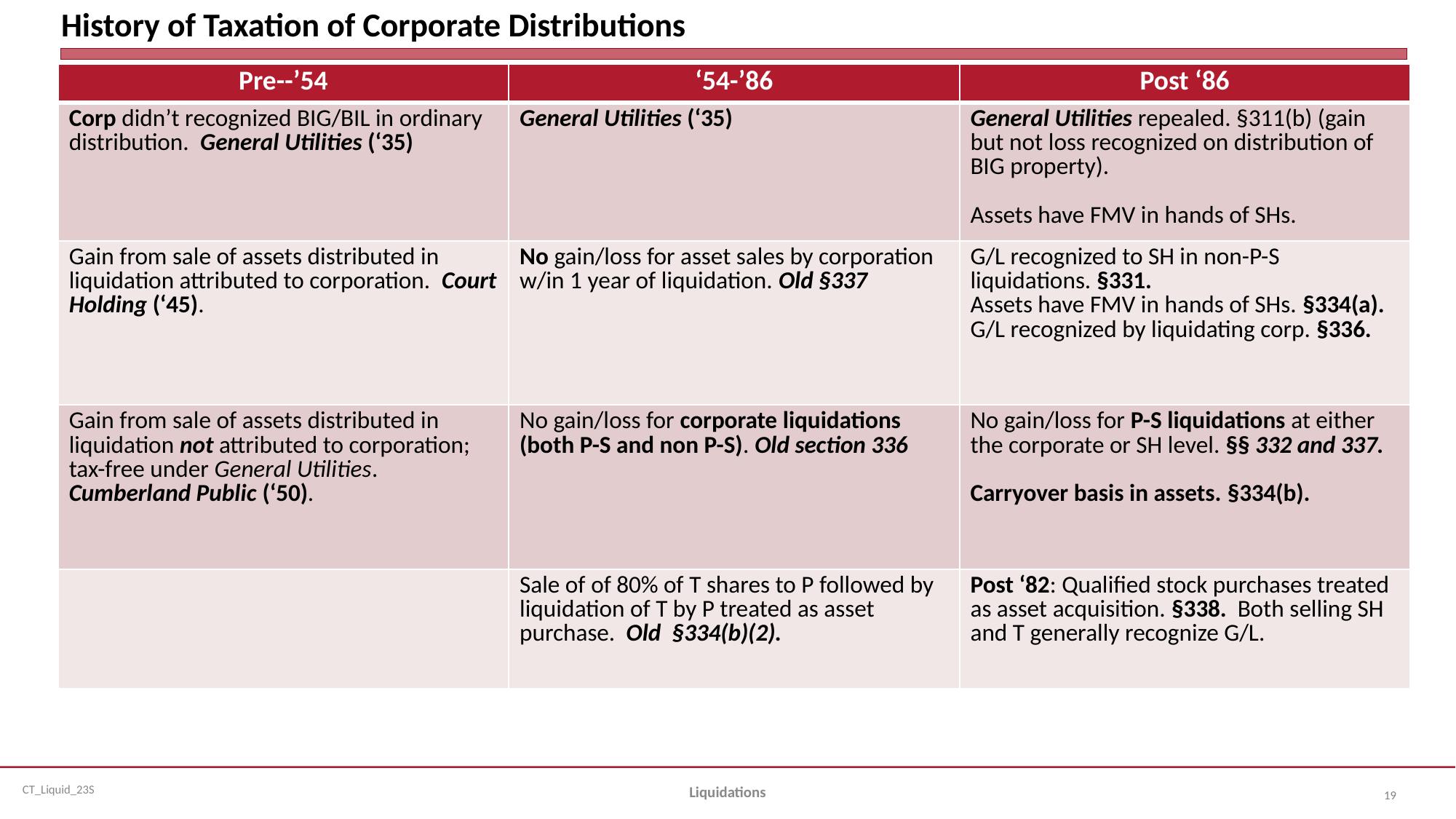

# History of Taxation of Corporate Distributions
| Pre--’54 | ‘54-’86 | Post ‘86 |
| --- | --- | --- |
| Corp didn’t recognized BIG/BIL in ordinary distribution. General Utilities (‘35) | General Utilities (‘35) | General Utilities repealed. §311(b) (gain but not loss recognized on distribution of BIG property). Assets have FMV in hands of SHs. |
| Gain from sale of assets distributed in liquidation attributed to corporation. Court Holding (‘45). | No gain/loss for asset sales by corporation w/in 1 year of liquidation. Old §337 | G/L recognized to SH in non-P-S liquidations. §331. Assets have FMV in hands of SHs. §334(a). G/L recognized by liquidating corp. §336. |
| Gain from sale of assets distributed in liquidation not attributed to corporation; tax-free under General Utilities. Cumberland Public (‘50). | No gain/loss for corporate liquidations (both P-S and non P-S). Old section 336 | No gain/loss for P-S liquidations at either the corporate or SH level. §§ 332 and 337. Carryover basis in assets. §334(b). |
|  | Sale of of 80% of T shares to P followed by liquidation of T by P treated as asset purchase. Old §334(b)(2). | Post ‘82: Qualified stock purchases treated as asset acquisition. §338. Both selling SH and T generally recognize G/L. |
|  |  |  |  |
| --- | --- | --- | --- |
|  |  |  |  |
|  |  |  |  |
|  |  |  |  |
Liquidations
19